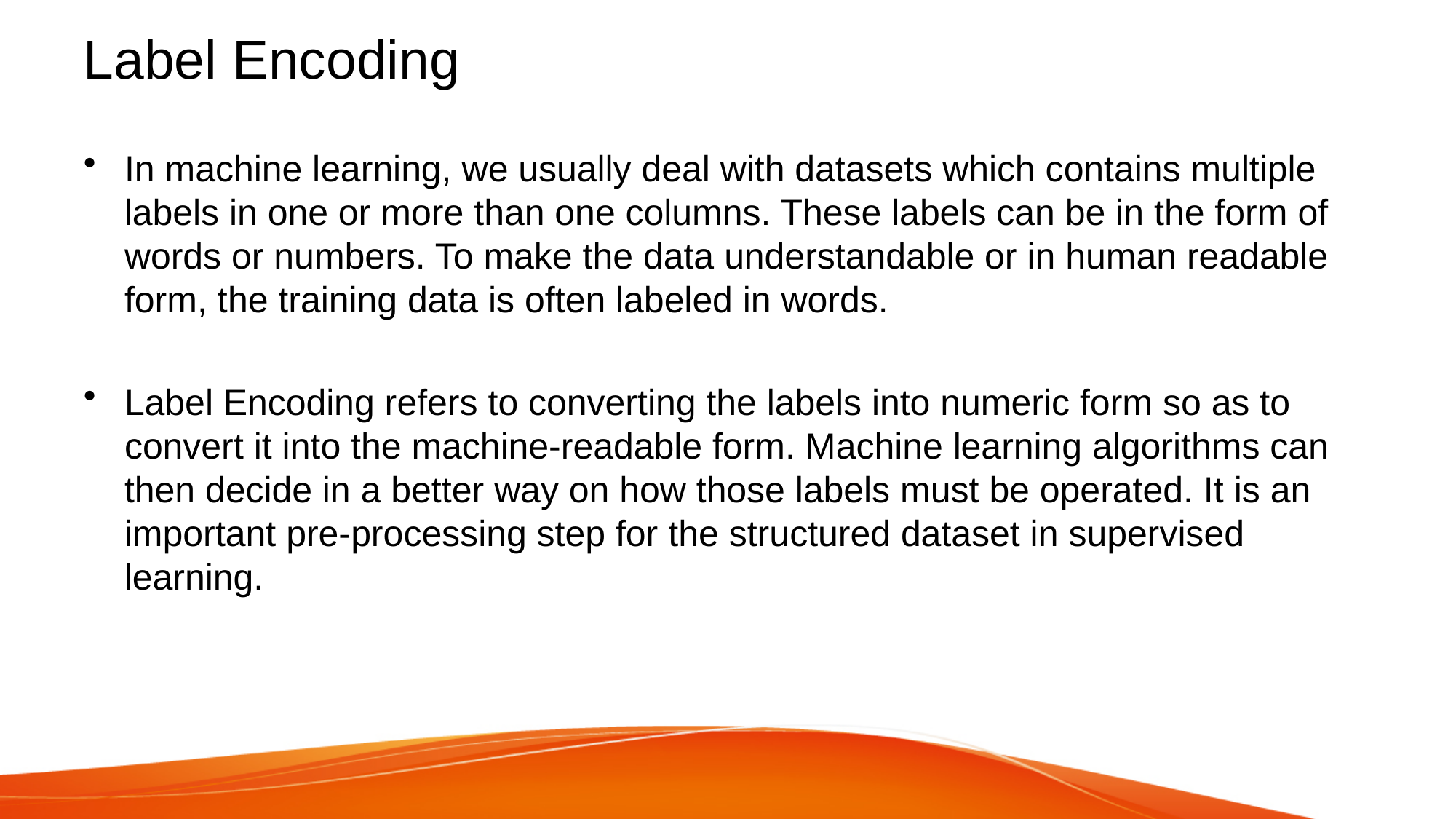

# Label Encoding
In machine learning, we usually deal with datasets which contains multiple labels in one or more than one columns. These labels can be in the form of words or numbers. To make the data understandable or in human readable form, the training data is often labeled in words.

Label Encoding refers to converting the labels into numeric form so as to convert it into the machine-readable form. Machine learning algorithms can then decide in a better way on how those labels must be operated. It is an important pre-processing step for the structured dataset in supervised learning.